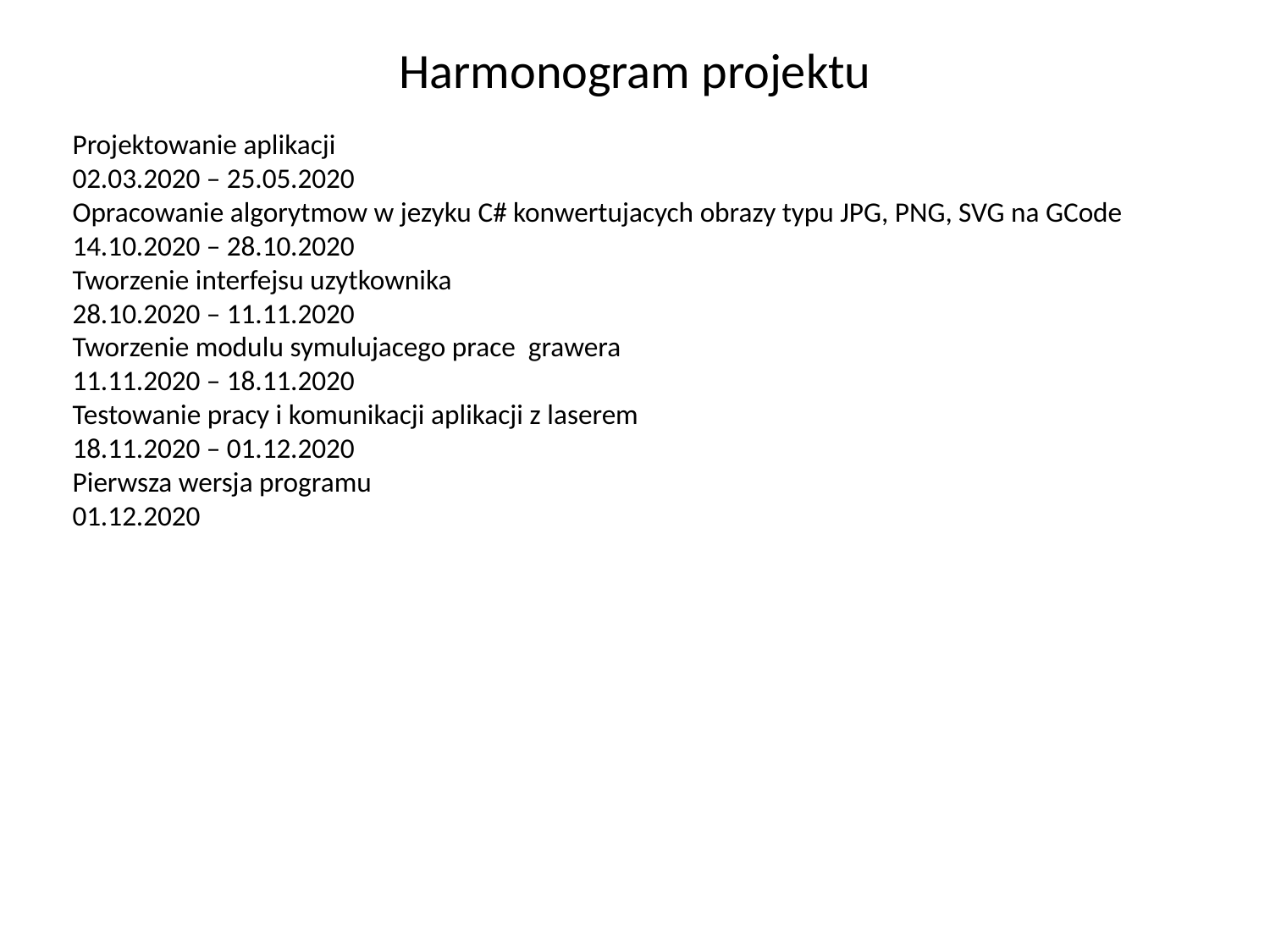

Harmonogram projektu
Projektowanie aplikacji
02.03.2020 – 25.05.2020
Opracowanie algorytmow w jezyku C# konwertujacych obrazy typu JPG, PNG, SVG na GCode
14.10.2020 – 28.10.2020
Tworzenie interfejsu uzytkownika
28.10.2020 – 11.11.2020
Tworzenie modulu symulujacego prace  grawera
11.11.2020 – 18.11.2020
Testowanie pracy i komunikacji aplikacji z laserem
18.11.2020 – 01.12.2020
Pierwsza wersja programu
01.12.2020